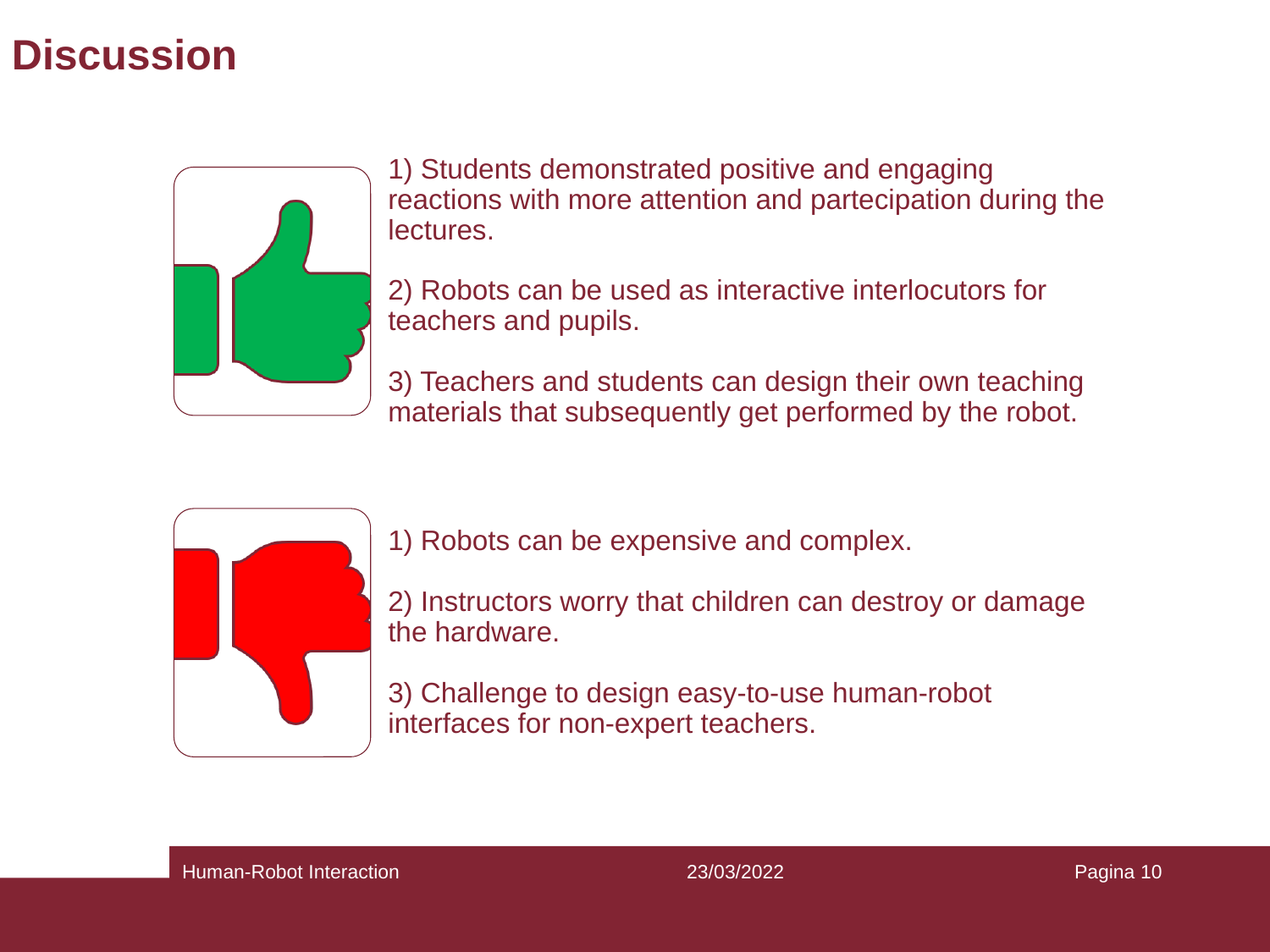

# Discussion
1) Students demonstrated positive and engaging reactions with more attention and partecipation during the lectures.
2) Robots can be used as interactive interlocutors for teachers and pupils.
3) Teachers and students can design their own teaching materials that subsequently get performed by the robot.
1) Robots can be expensive and complex.
2) Instructors worry that children can destroy or damage the hardware.
3) Challenge to design easy-to-use human-robot interfaces for non-expert teachers.
Human-Robot Interaction
23/03/2022
Pagina 10